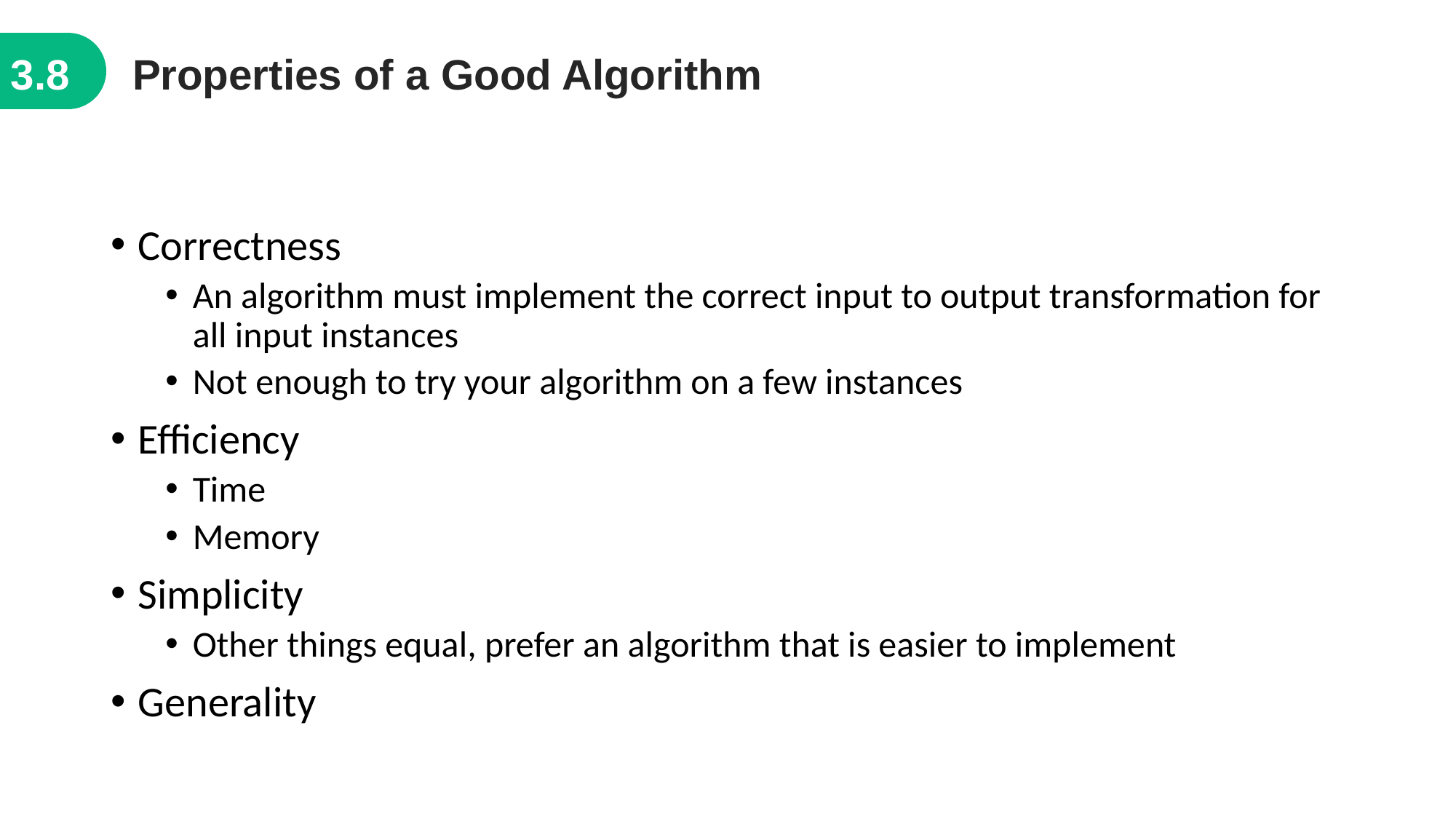

3.8
Properties of a Good Algorithm
Correctness
An algorithm must implement the correct input to output transformation for all input instances
Not enough to try your algorithm on a few instances
Efficiency
Time
Memory
Simplicity
Other things equal, prefer an algorithm that is easier to implement
Generality